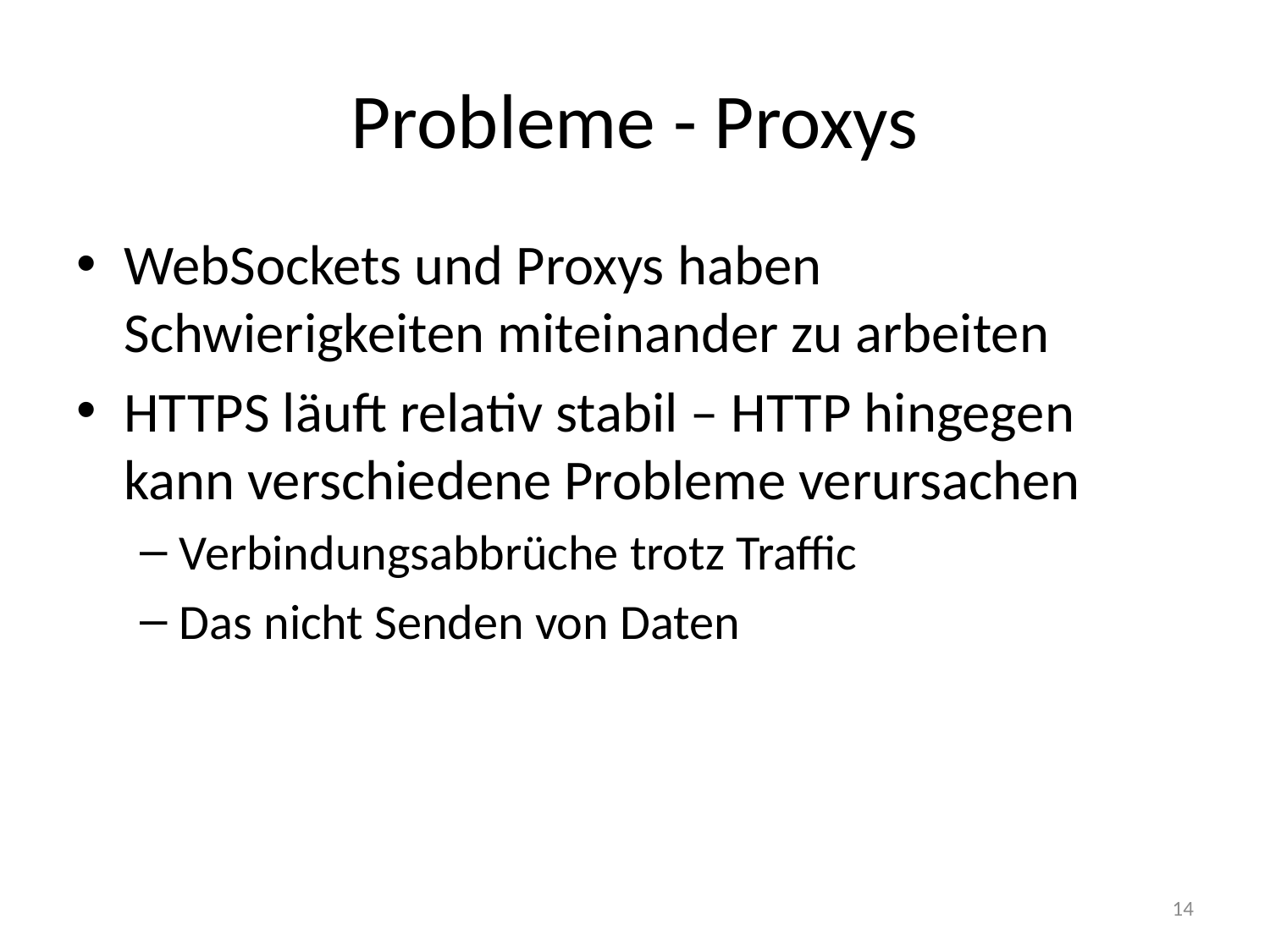

# Probleme - Proxys
WebSockets und Proxys haben Schwierigkeiten miteinander zu arbeiten
HTTPS läuft relativ stabil – HTTP hingegen kann verschiedene Probleme verursachen
Verbindungsabbrüche trotz Traffic
Das nicht Senden von Daten

14